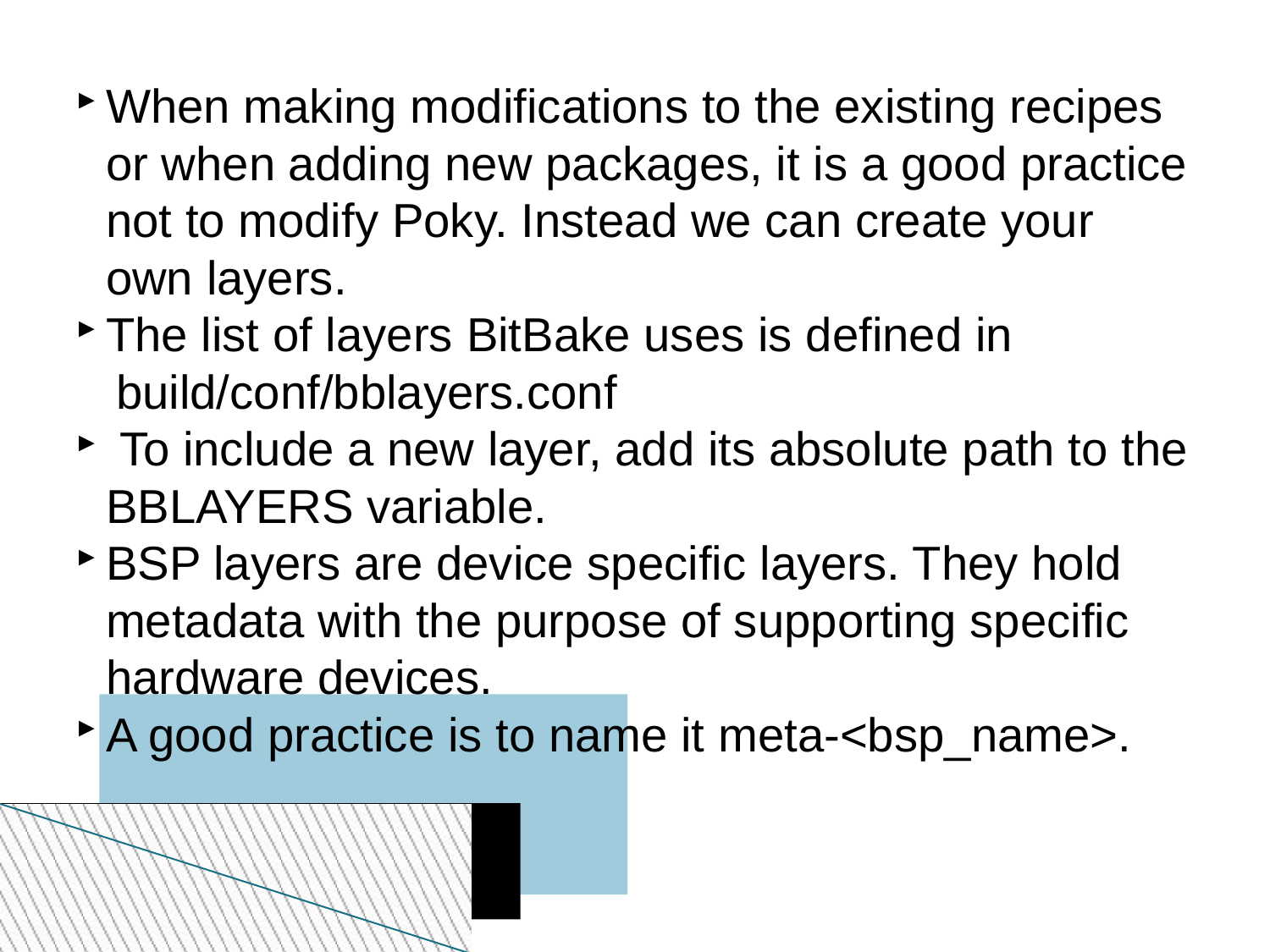

When making modifications to the existing recipes or when adding new packages, it is a good practice not to modify Poky. Instead we can create your own layers.
The list of layers BitBake uses is defined in
   build/conf/bblayers.conf
 To include a new layer, add its absolute path to the BBLAYERS variable.
BSP layers are device specific layers. They hold metadata with the purpose of supporting specific hardware devices.
A good practice is to name it meta-<bsp_name>.